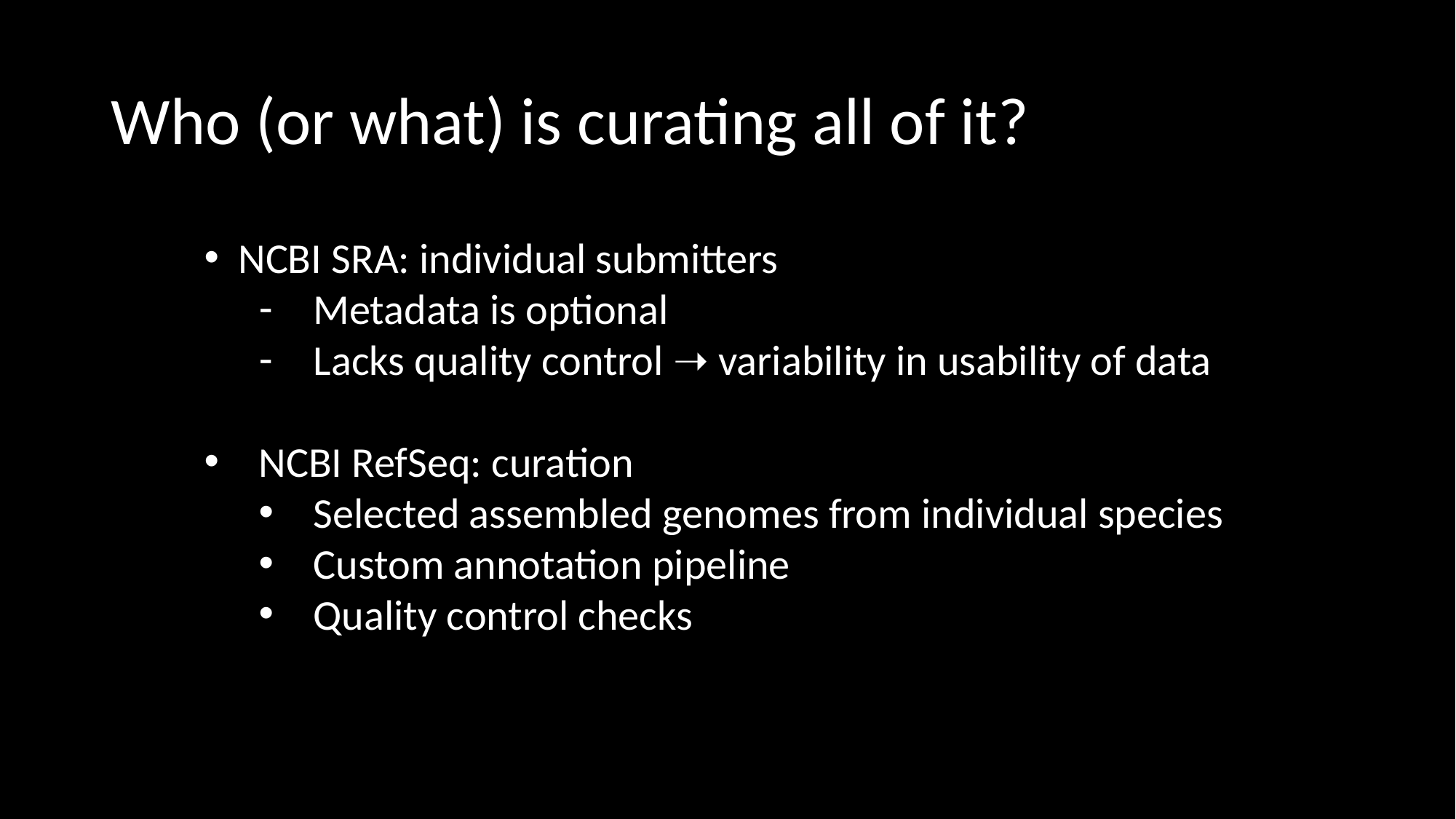

# Who (or what) is curating all of it?
NCBI SRA: individual submitters
Metadata is optional
Lacks quality control ➝ variability in usability of data

NCBI RefSeq: curation
Selected assembled genomes from individual species
Custom annotation pipeline
Quality control checks